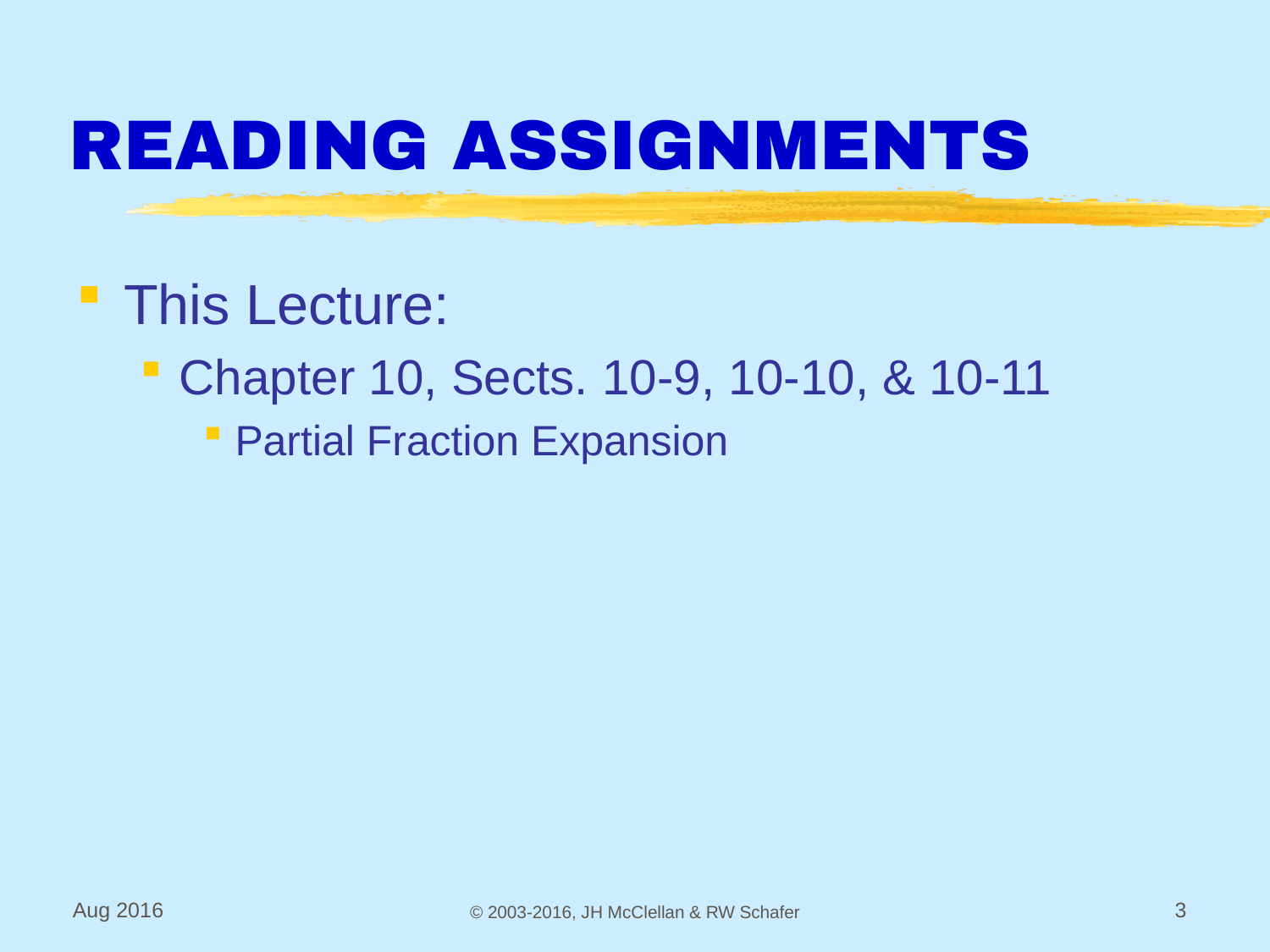

# READING ASSIGNMENTS
This Lecture:
Chapter 10, Sects. 10-9, 10-10, & 10-11
Partial Fraction Expansion
Aug 2016
© 2003-2016, JH McClellan & RW Schafer
3